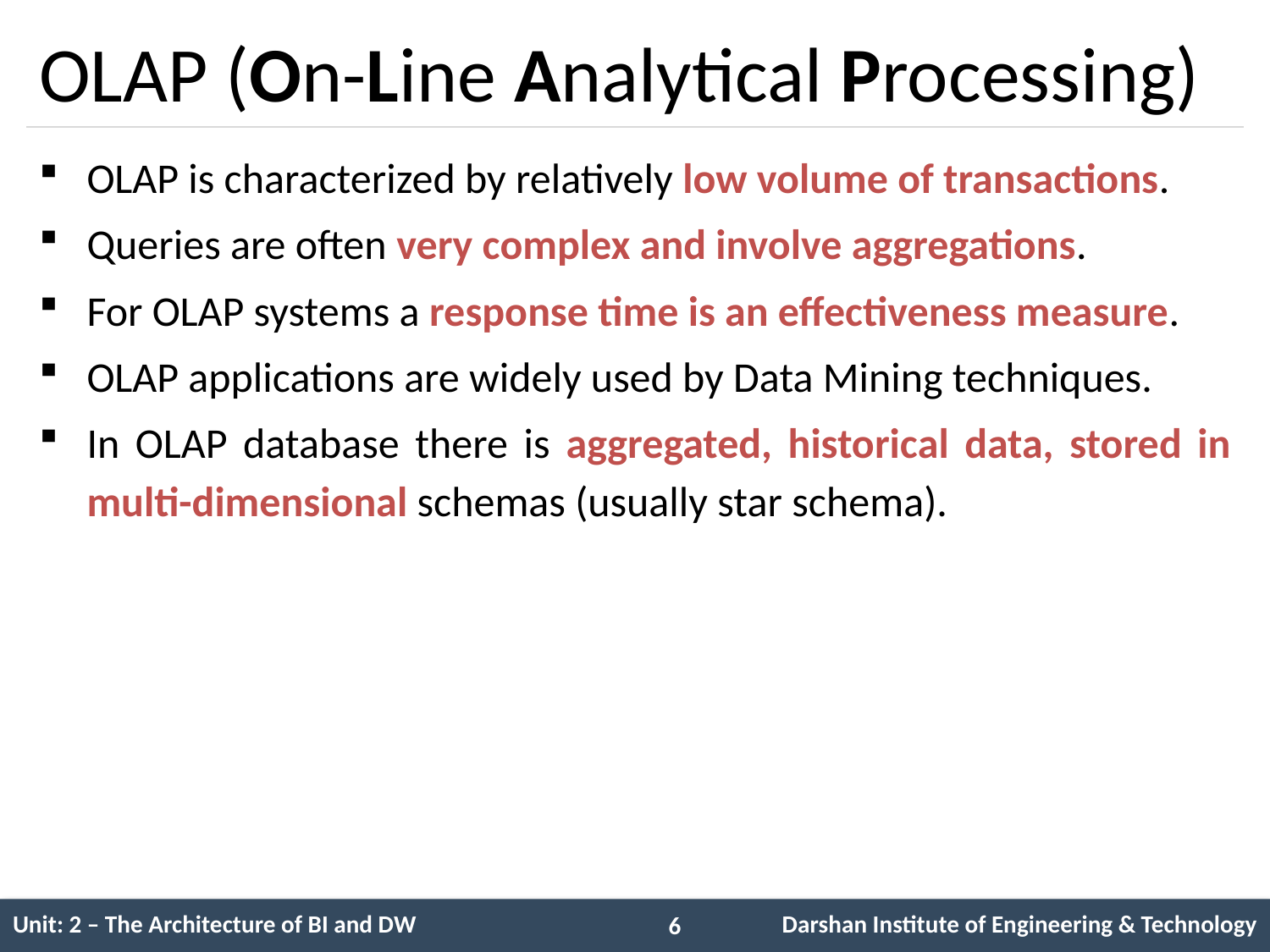

# OLAP (On-Line Analytical Processing)
OLAP is characterized by relatively low volume of transactions.
Queries are often very complex and involve aggregations.
For OLAP systems a response time is an effectiveness measure.
OLAP applications are widely used by Data Mining techniques.
In OLAP database there is aggregated, historical data, stored in multi-dimensional schemas (usually star schema).